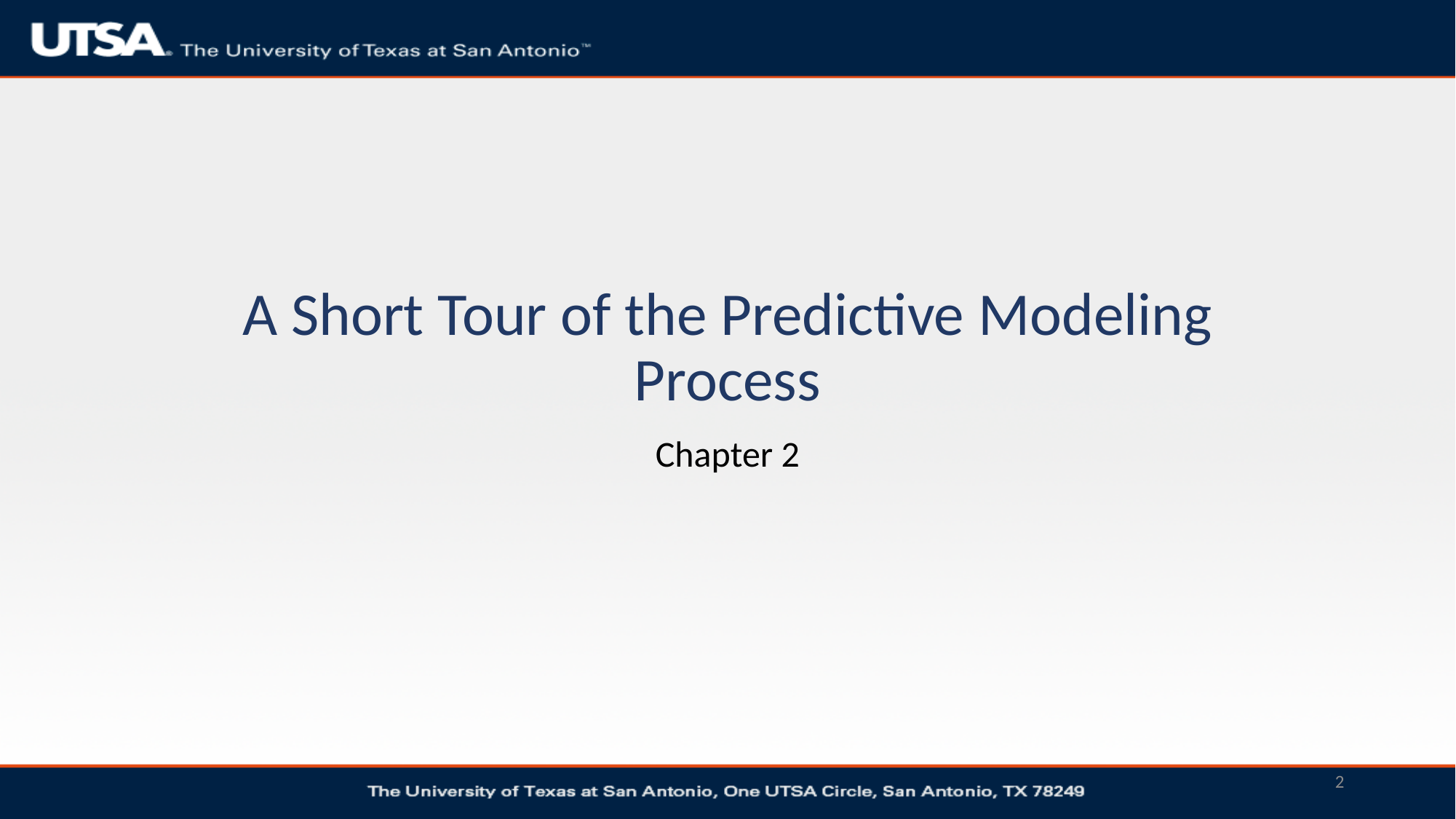

# A Short Tour of the Predictive Modeling Process
Chapter 2
2